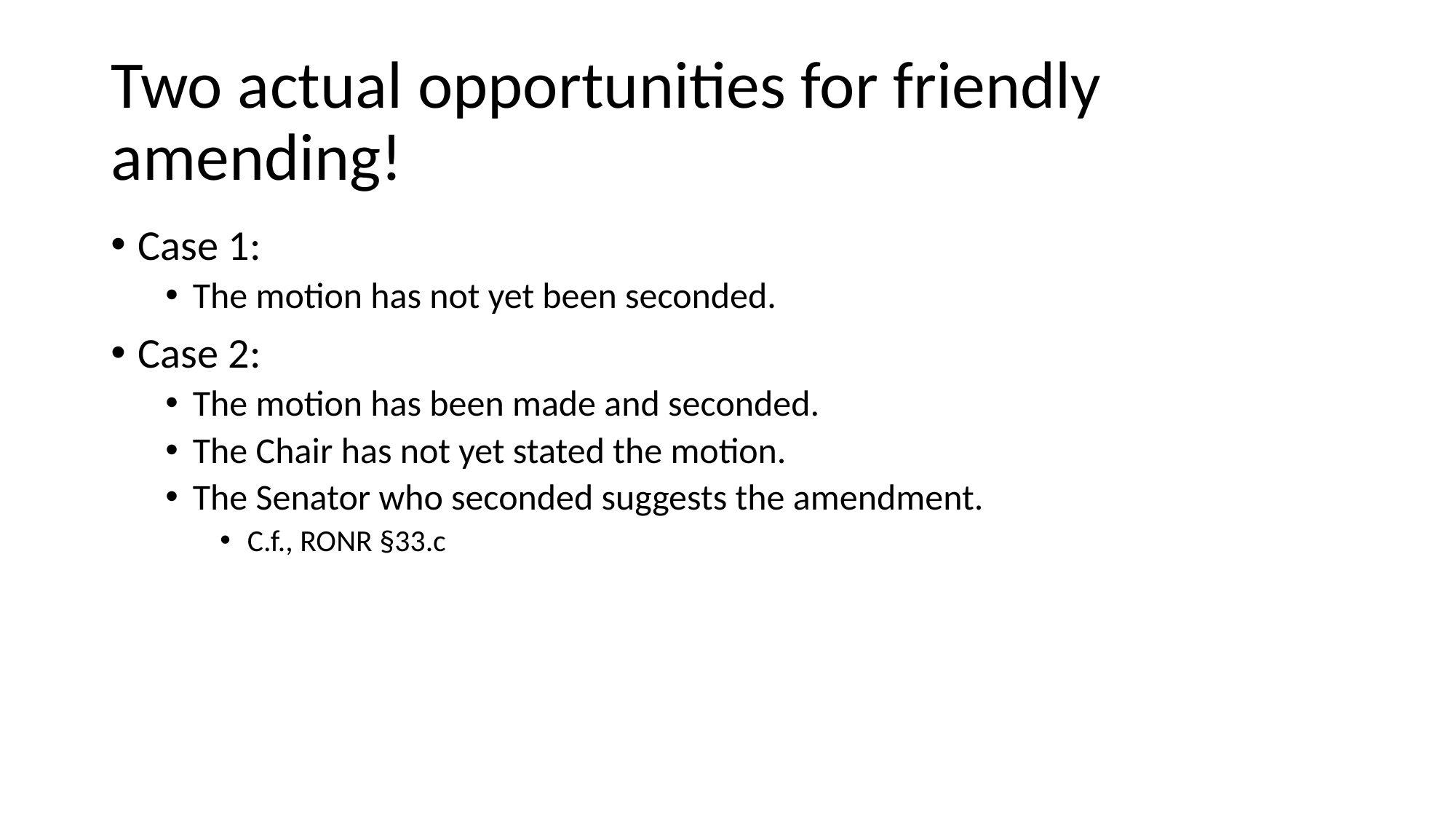

# Two actual opportunities for friendly amending!
Case 1:
The motion has not yet been seconded.
Case 2:
The motion has been made and seconded.
The Chair has not yet stated the motion.
The Senator who seconded suggests the amendment.
C.f., RONR §33.c